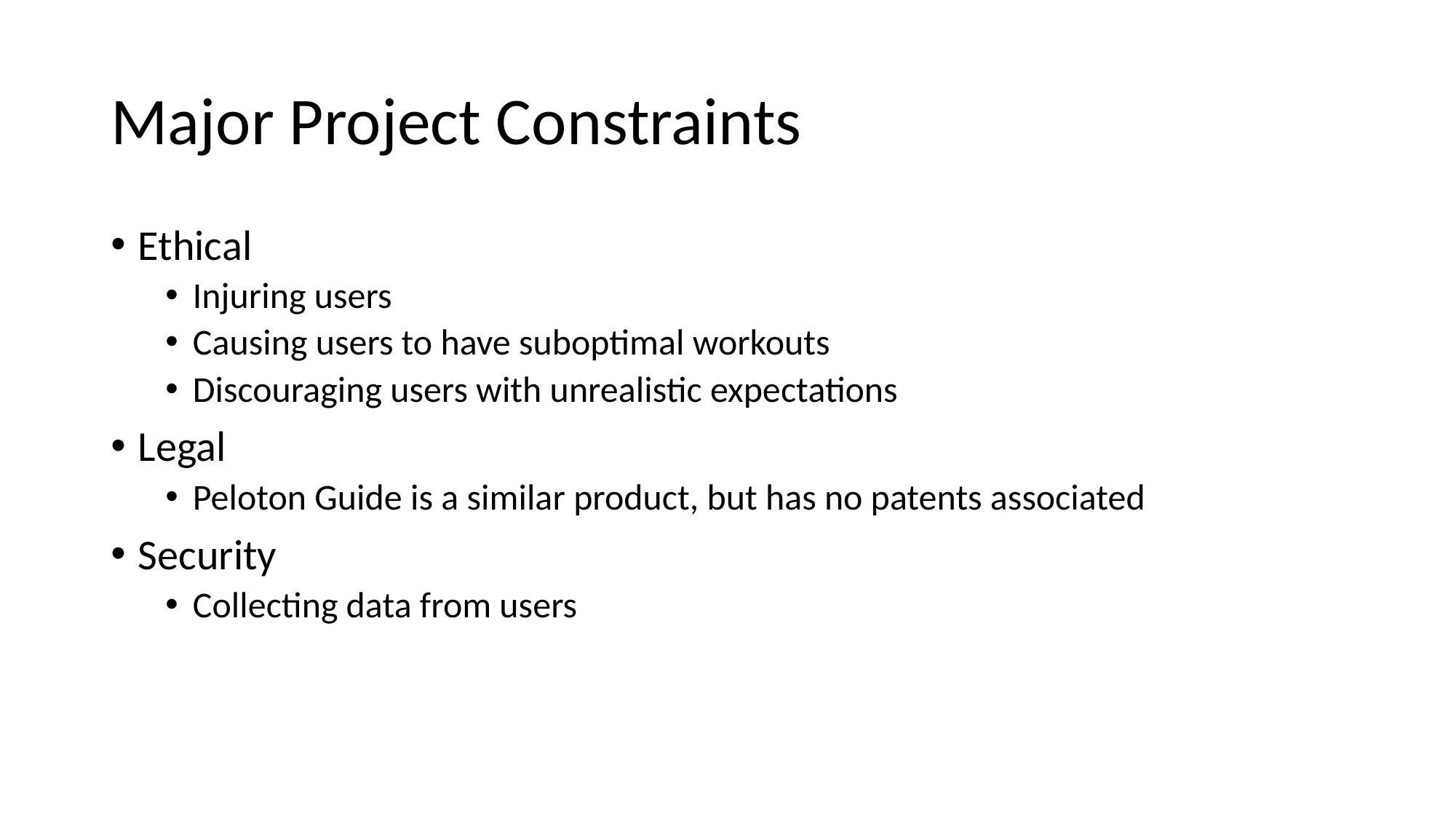

# Major Project Constraints
Ethical
Injuring users
Causing users to have suboptimal workouts
Discouraging users with unrealistic expectations
Legal
Peloton Guide is a similar product, but has no patents associated
Security
Collecting data from users